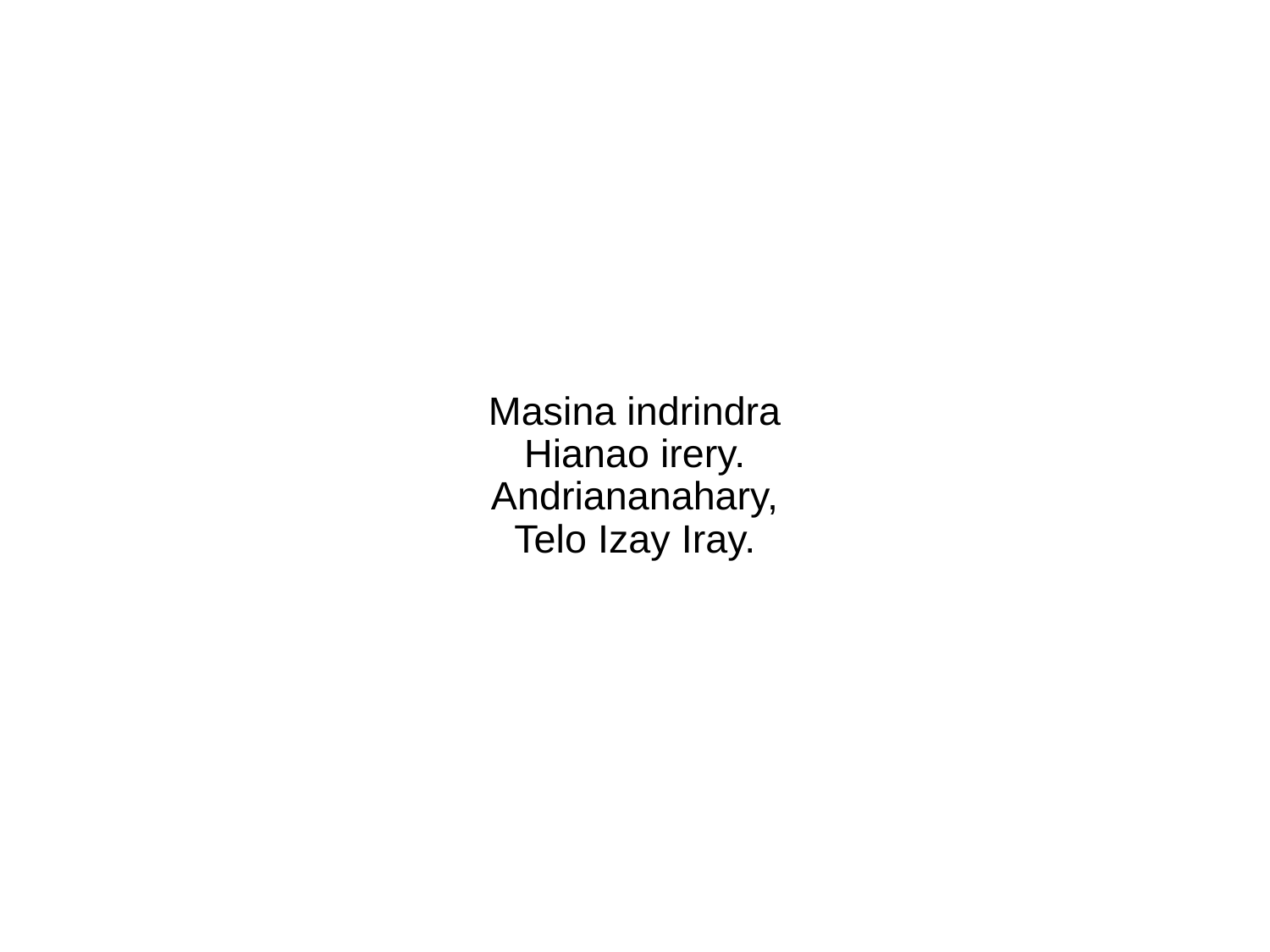

Masina indrindra
Hianao irery.
Andriananahary,
Telo Izay Iray.